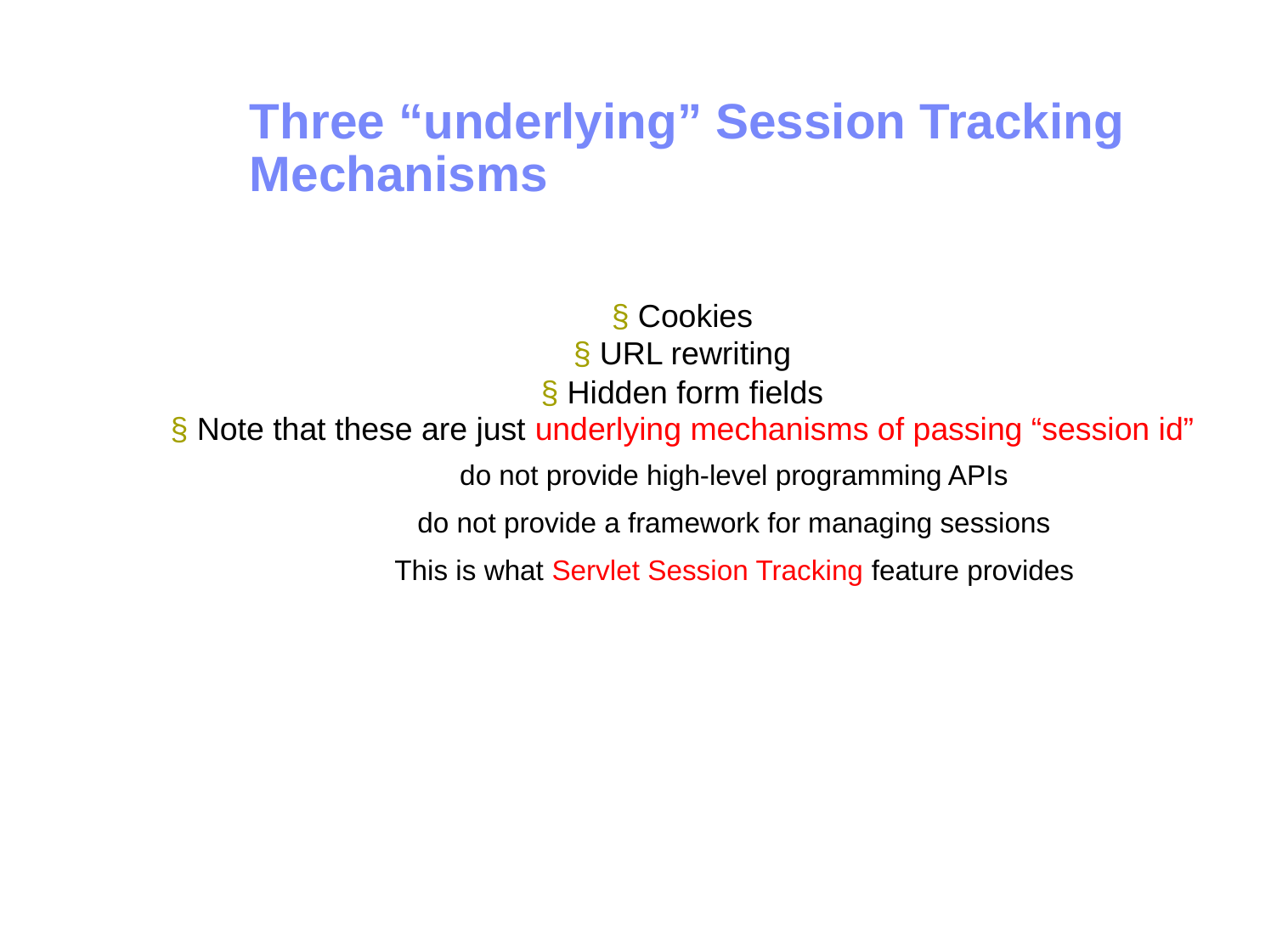

Antrix Consultancy Services

Three “underlying” Session Tracking
Mechanisms

§ Cookies

§ URL rewriting

§ Hidden form fields

§ Note that these are just underlying mechanisms of passing “session id”

do not provide high-level programming APIs

do not provide a framework for managing sessions

This is what Servlet Session Tracking feature provides

Madhusudhanan.P.K.